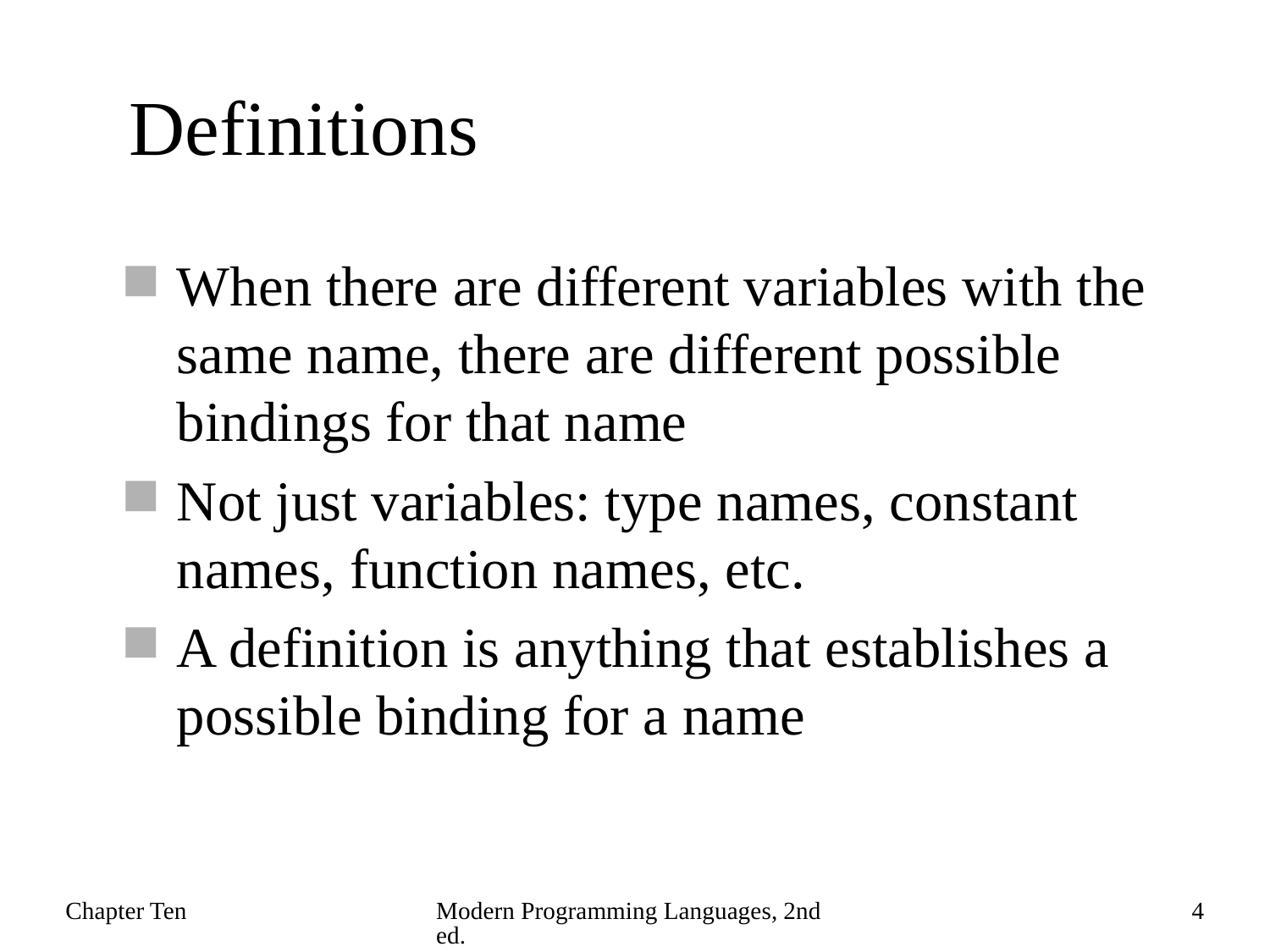

# Definitions
When there are different variables with the same name, there are different possible bindings for that name
Not just variables: type names, constant names, function names, etc.
A definition is anything that establishes a possible binding for a name
Chapter Ten
Modern Programming Languages, 2nd ed.
4